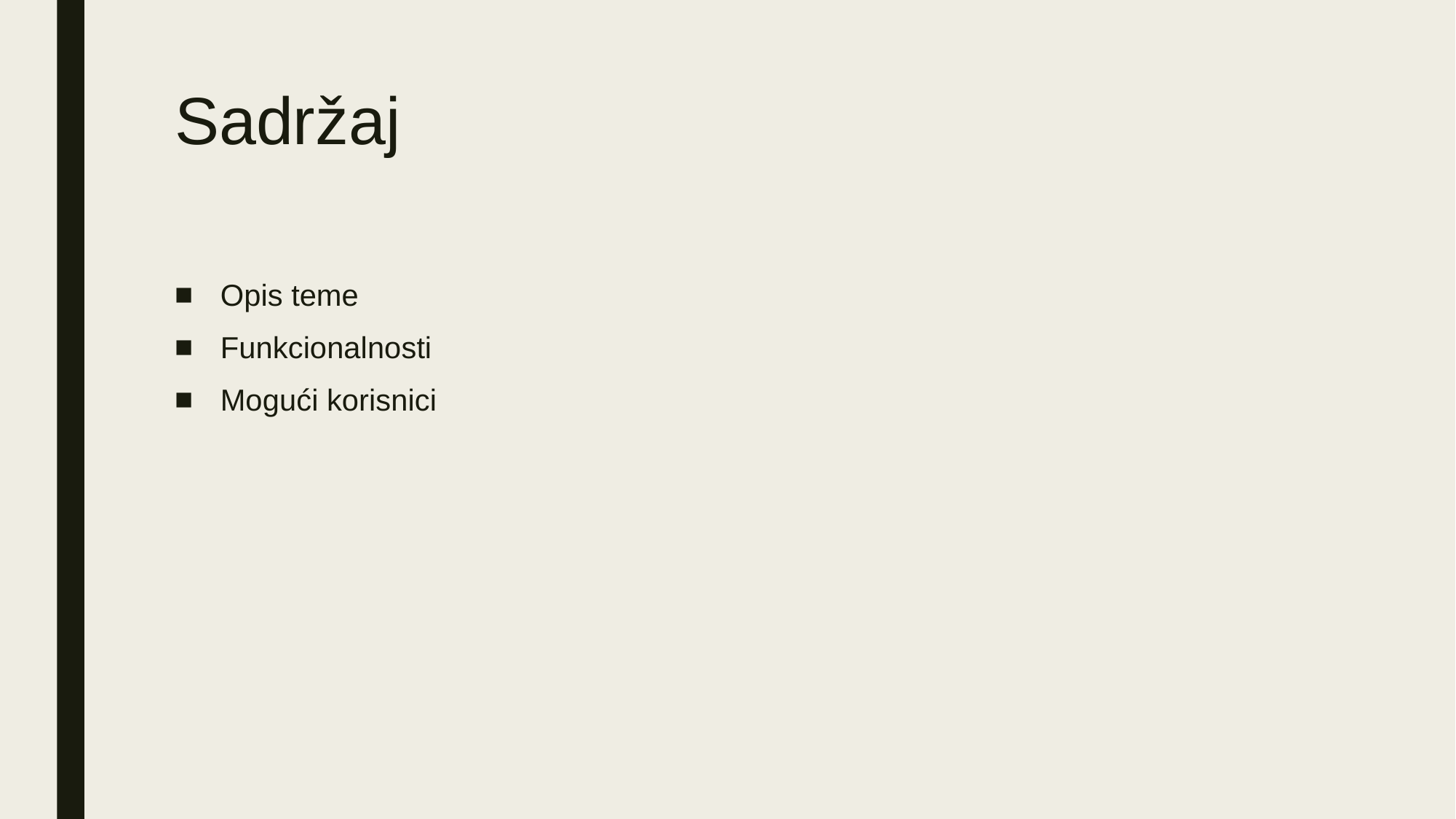

# Sadržaj
Opis teme
Funkcionalnosti
Mogući korisnici